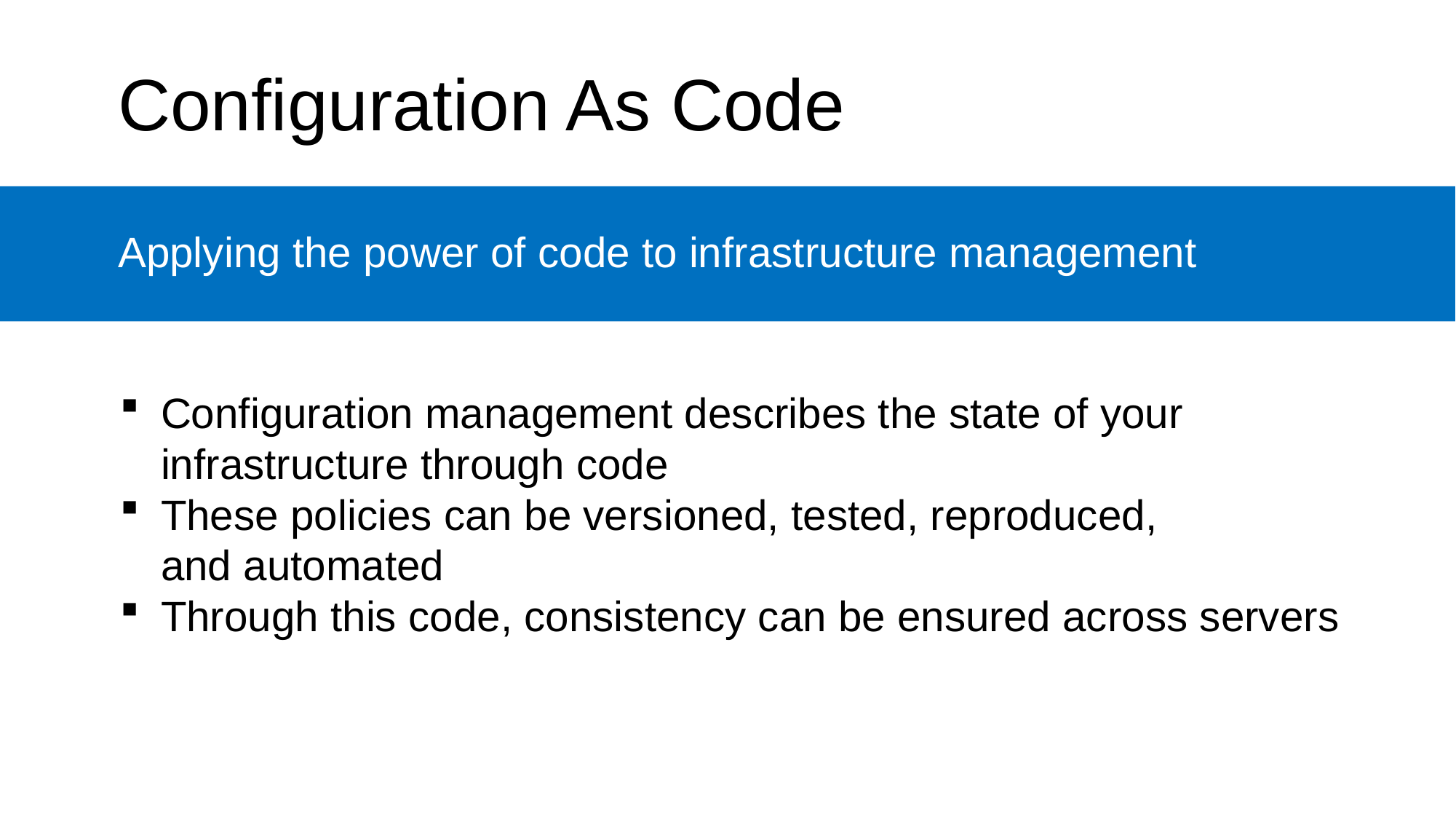

# Configuration As Code

Applying the power of code to infrastructure management
Configuration management describes the state of your
infrastructure through code
These policies can be versioned, tested, reproduced,
and automated
Through this code, consistency can be ensured across servers